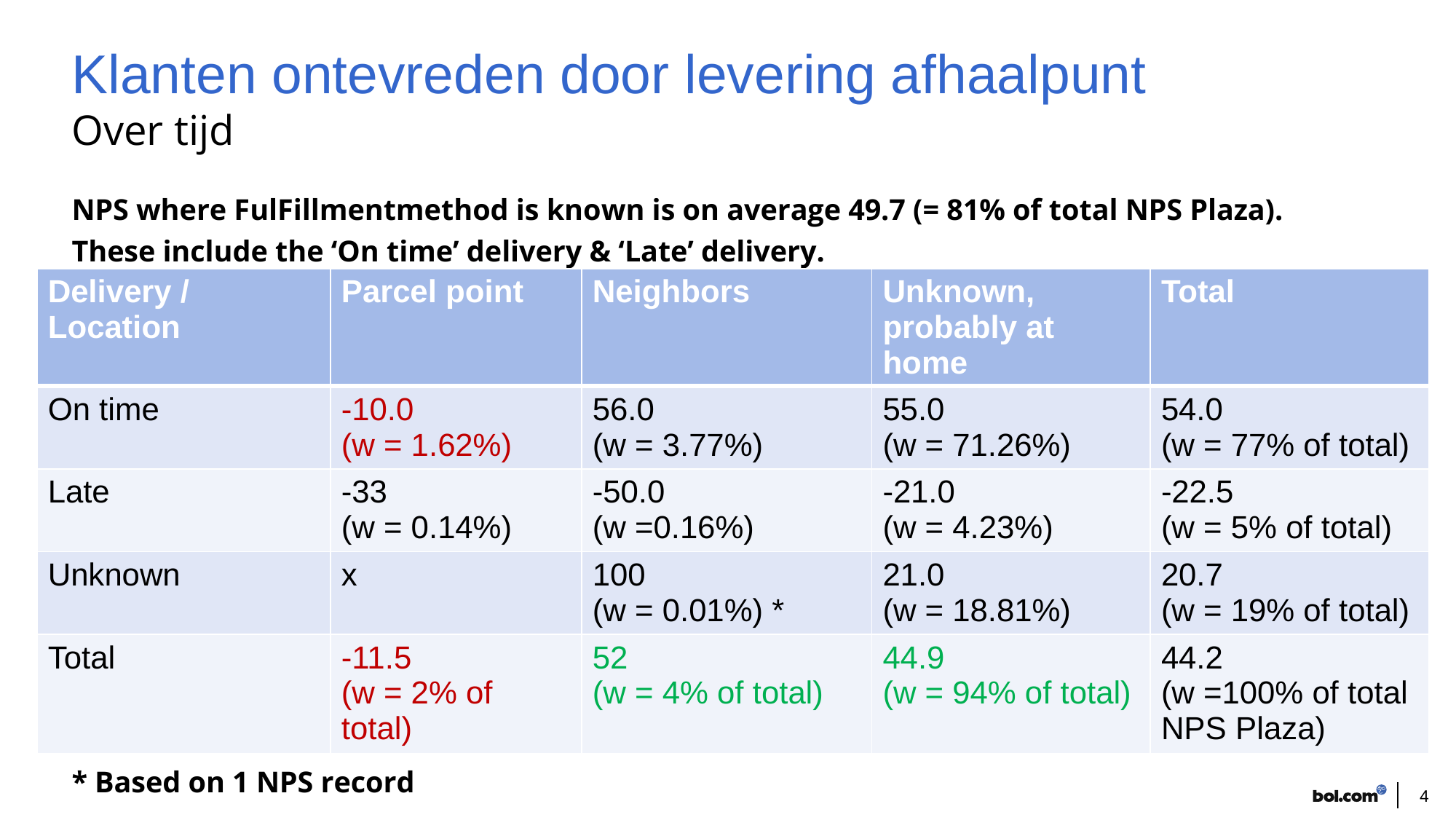

# Klanten ontevreden door levering afhaalpunt
Over tijd
NPS where FulFillmentmethod is known is on average 49.7 (= 81% of total NPS Plaza). These include the ‘On time’ delivery & ‘Late’ delivery.

* Based on 1 NPS record
| Delivery / Location | Parcel point | Neighbors | Unknown, probably at home | Total |
| --- | --- | --- | --- | --- |
| On time | -10.0 (w = 1.62%) | 56.0 (w = 3.77%) | 55.0 (w = 71.26%) | 54.0 (w = 77% of total) |
| Late | -33 (w = 0.14%) | -50.0 (w =0.16%) | -21.0 (w = 4.23%) | -22.5 (w = 5% of total) |
| Unknown | x | 100 (w = 0.01%) \* | 21.0 (w = 18.81%) | 20.7 (w = 19% of total) |
| Total | -11.5 (w = 2% of total) | 52 (w = 4% of total) | 44.9 (w = 94% of total) | 44.2 (w =100% of total NPS Plaza) |
4